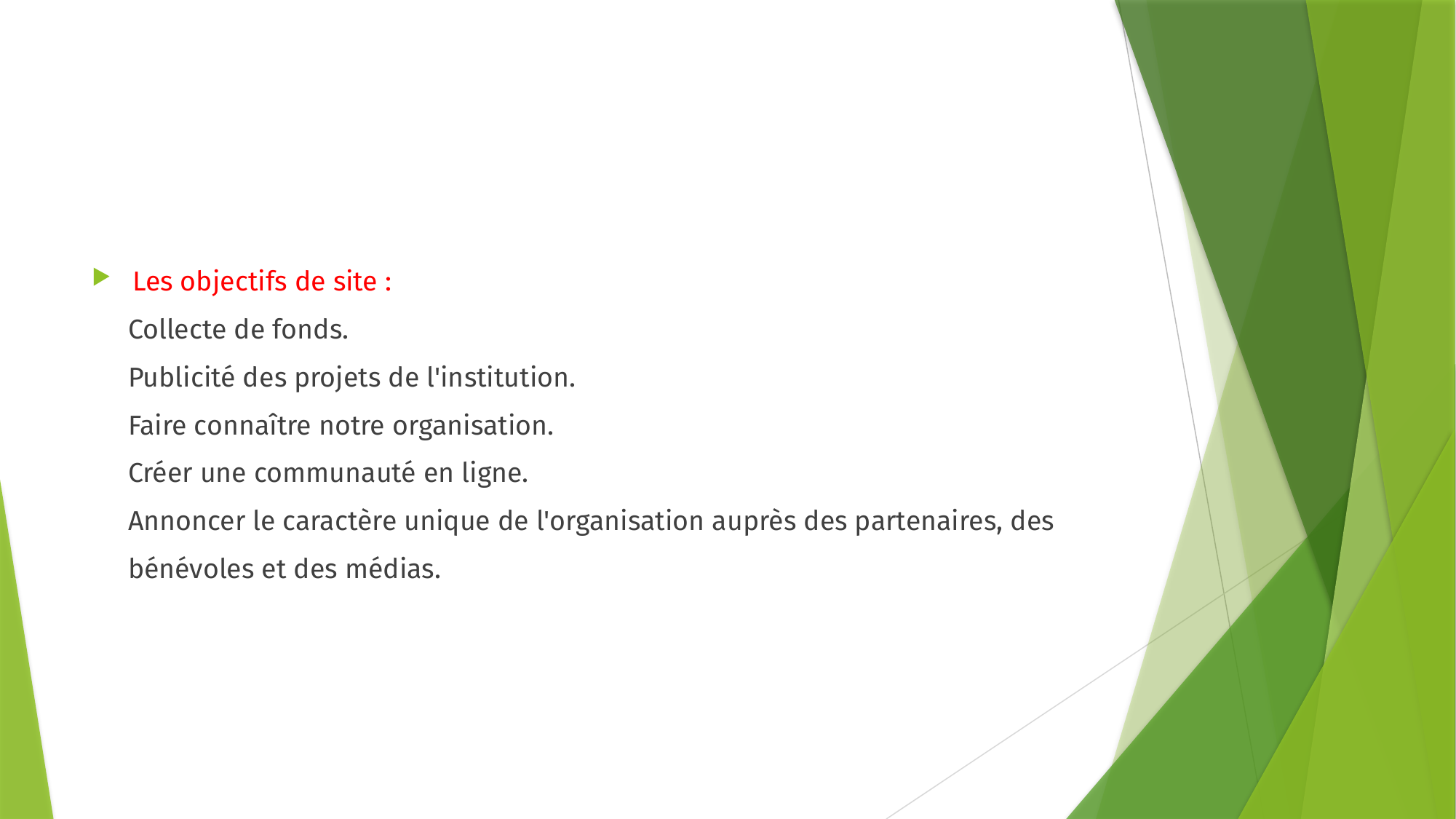

Les objectifs de site :
     Collecte de fonds.
     Publicité des projets de l'institution.
     Faire connaître notre organisation.
     Créer une communauté en ligne.
     Annoncer le caractère unique de l'organisation auprès des partenaires, des
     bénévoles et des médias.